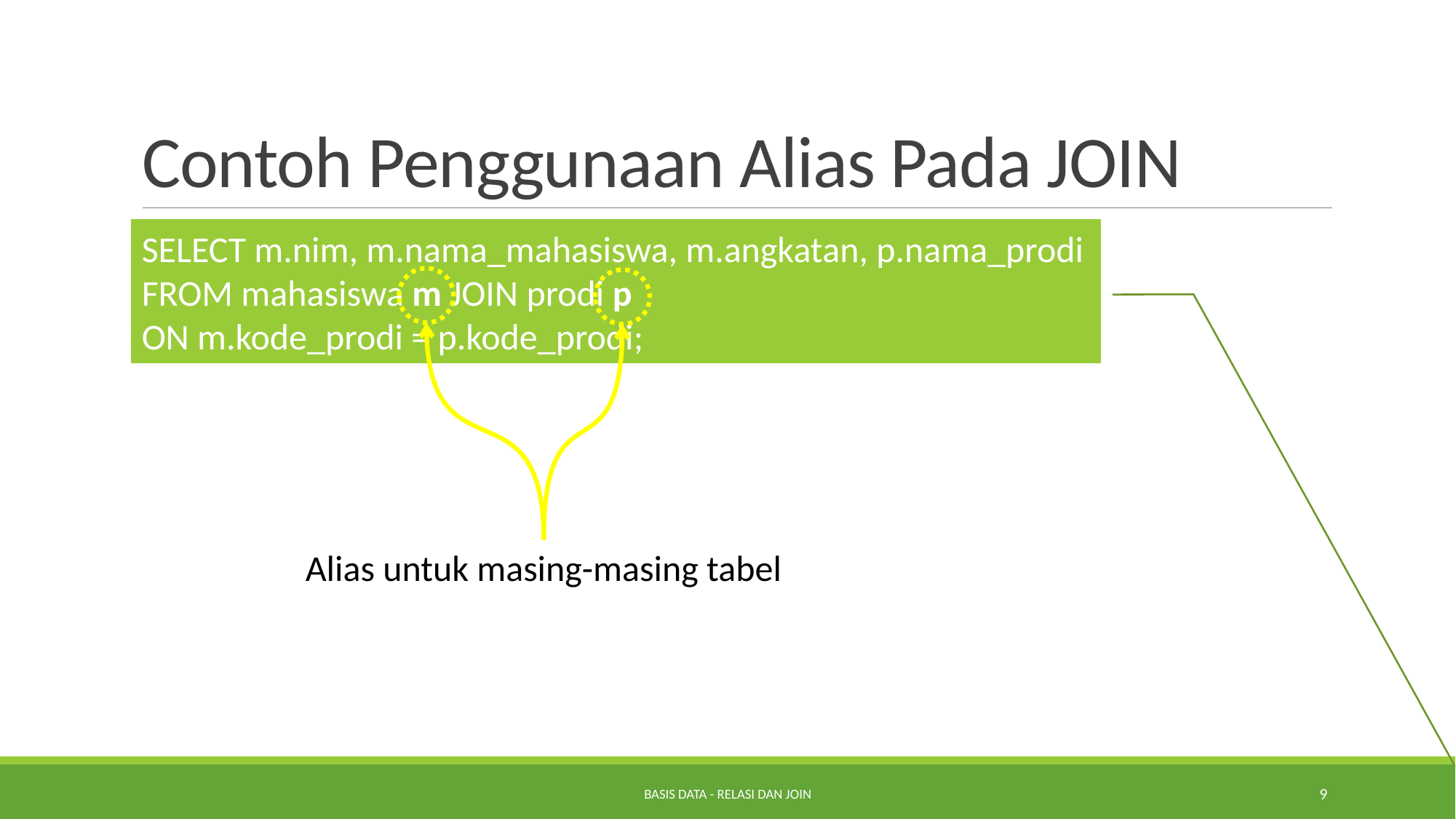

# Contoh Penggunaan Alias Pada JOIN
SELECT m.nim, m.nama_mahasiswa, m.angkatan, p.nama_prodi
FROM mahasiswa m JOIN prodi p
ON m.kode_prodi = p.kode_prodi;

Alias untuk masing-masing tabel
Basis Data - Relasi dan Join
9